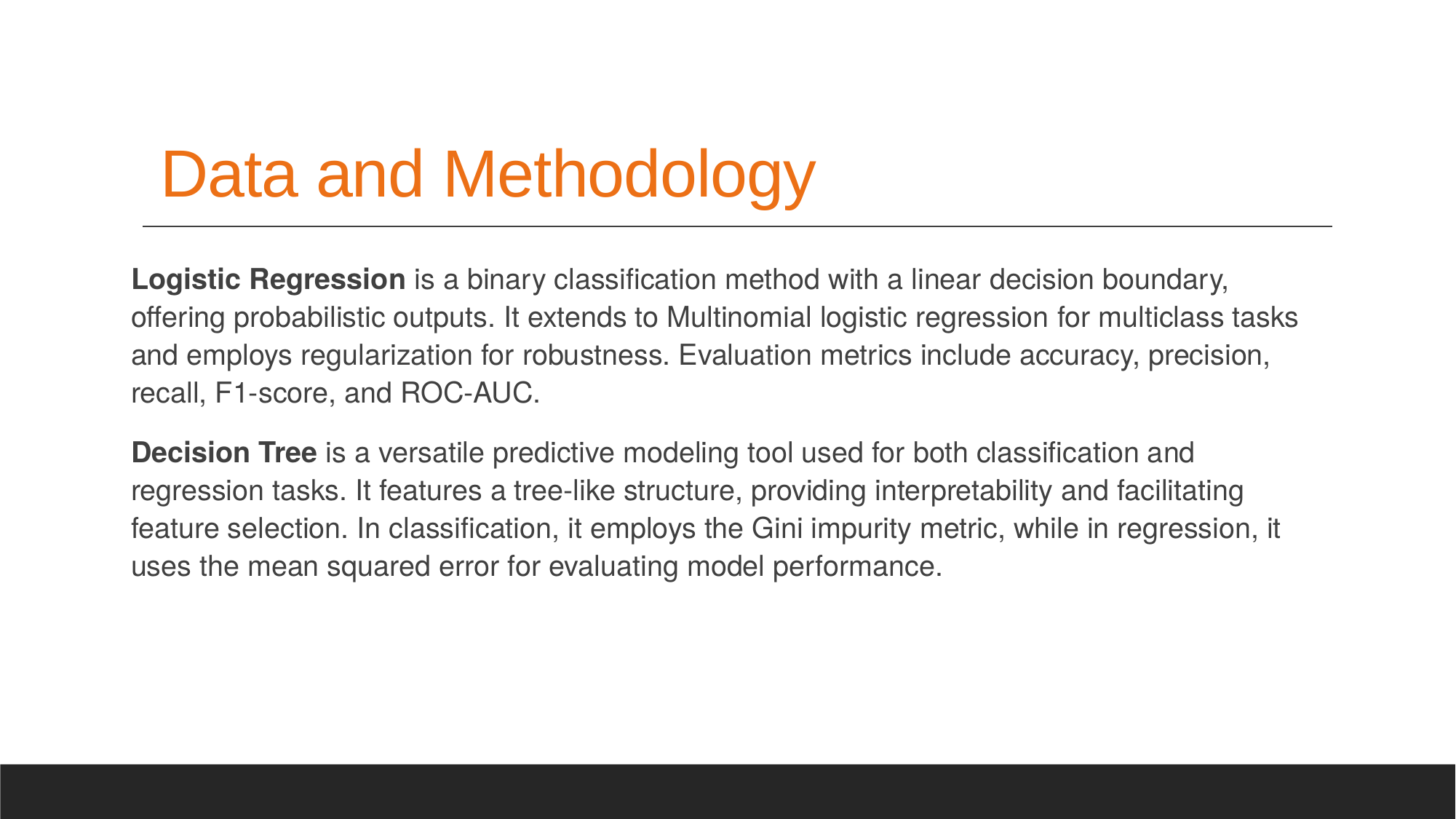

Data and Methodology
Logistic Regression is a binary classification method with a linear decision boundary, offering probabilistic outputs. It extends to Multinomial logistic regression for multiclass tasks and employs regularization for robustness. Evaluation metrics include accuracy, precision, recall, F1-score, and ROC-AUC.
Decision Tree is a versatile predictive modeling tool used for both classification and regression tasks. It features a tree-like structure, providing interpretability and facilitating feature selection. In classification, it employs the Gini impurity metric, while in regression, it uses the mean squared error for evaluating model performance.